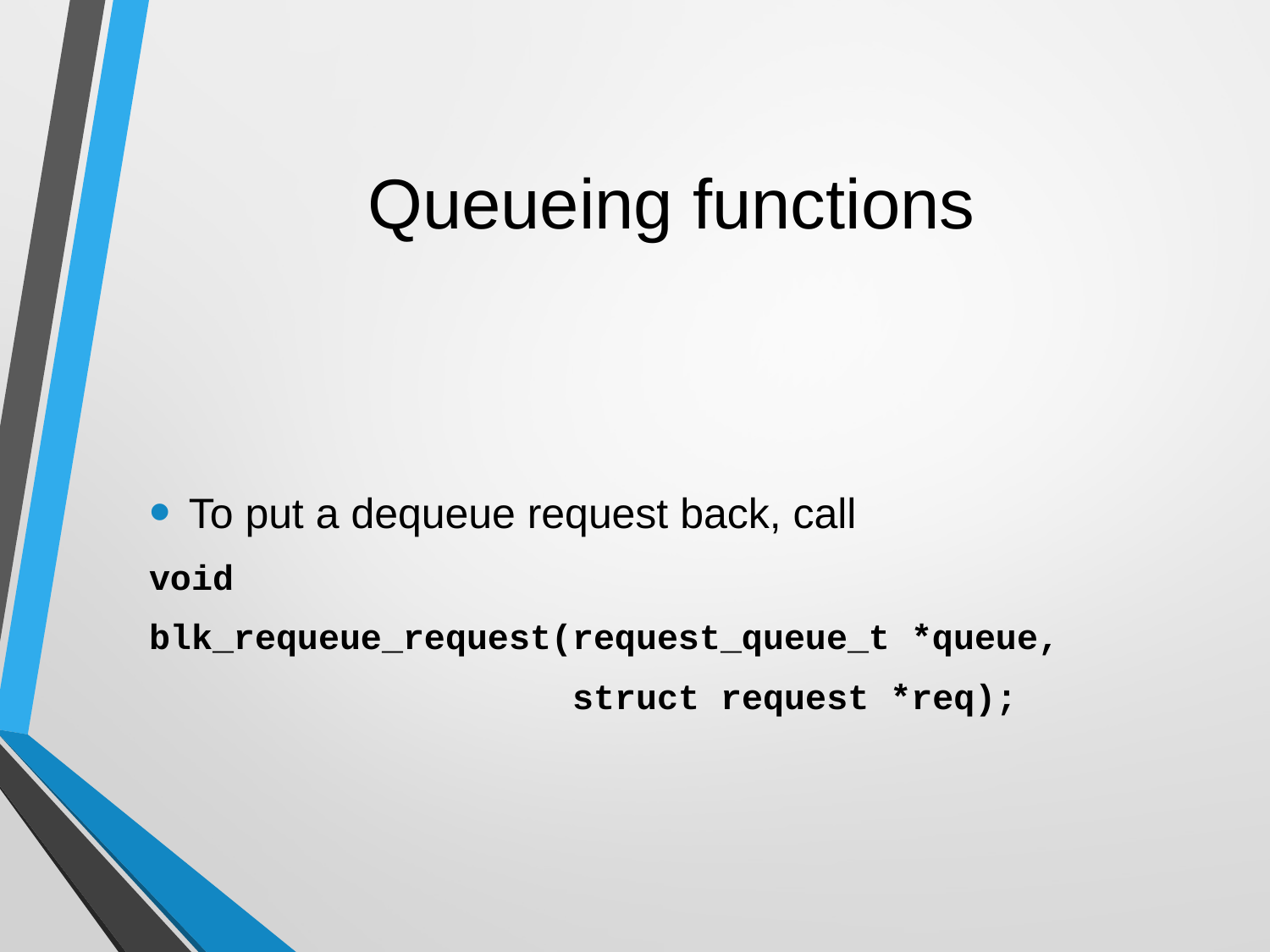

# Queueing functions
To put a dequeue request back, call
void
blk_requeue_request(request_queue_t *queue,
                    struct request *req);